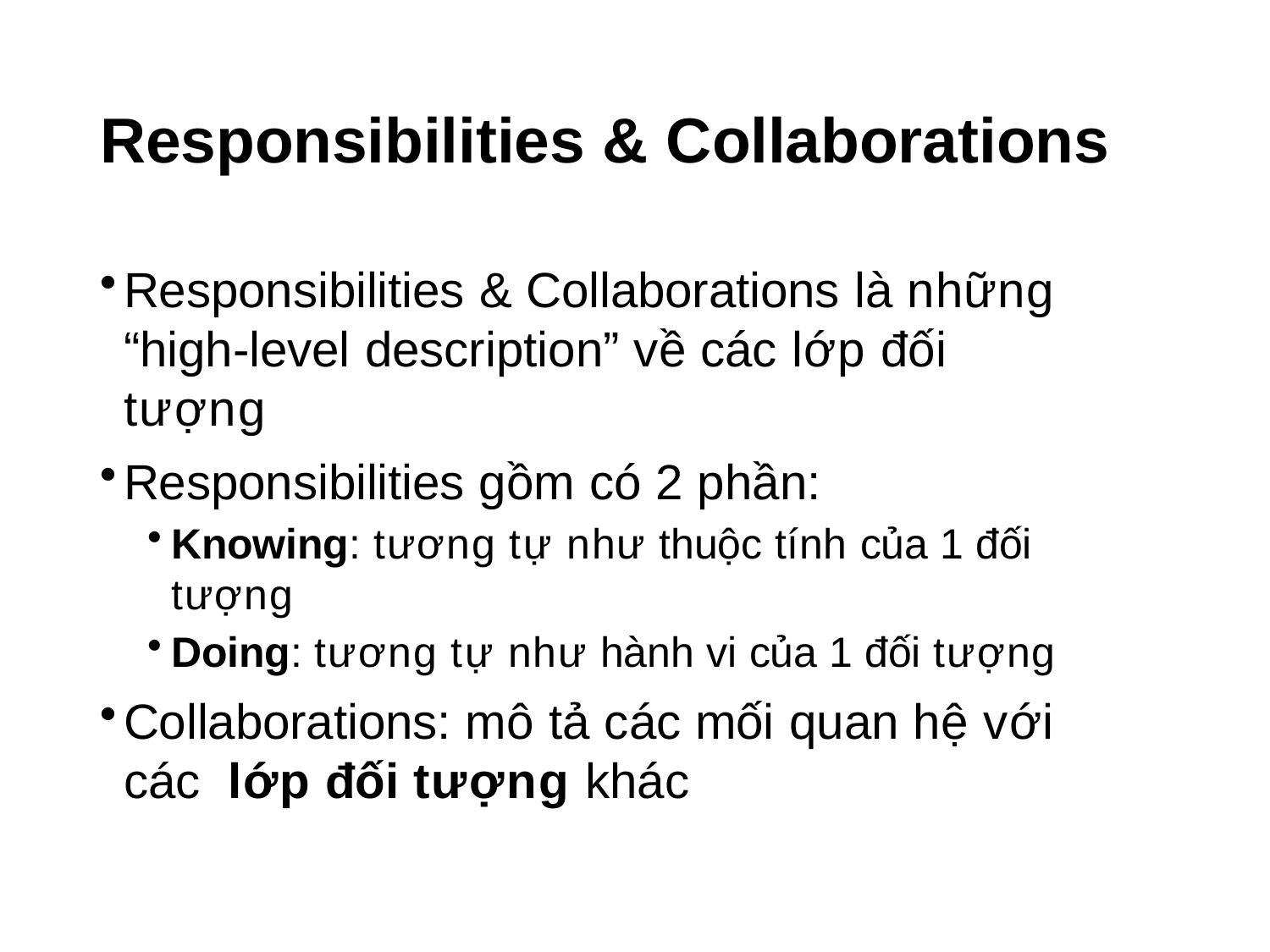

# Responsibilities & Collaborations
Responsibilities & Collaborations là những  “high-level description” về các lớp đối tượng
Responsibilities gồm có 2 phần:
Knowing: tương tự như thuộc tính của 1 đối tượng
Doing: tương tự như hành vi của 1 đối tượng
Collaborations: mô tả các mối quan hệ với các  lớp đối tượng khác